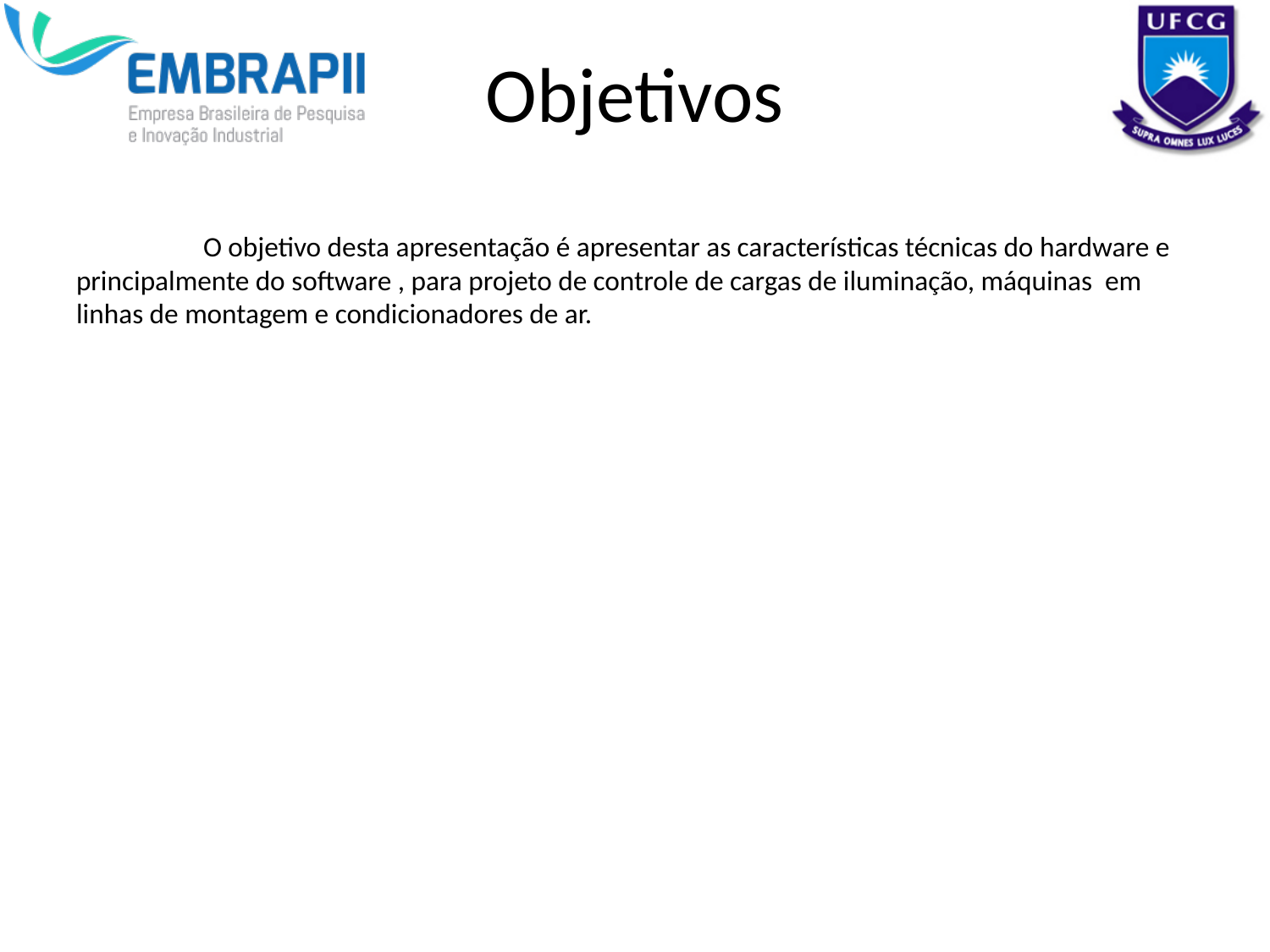

# Objetivos
	O objetivo desta apresentação é apresentar as características técnicas do hardware e principalmente do software , para projeto de controle de cargas de iluminação, máquinas  em linhas de montagem e condicionadores de ar.